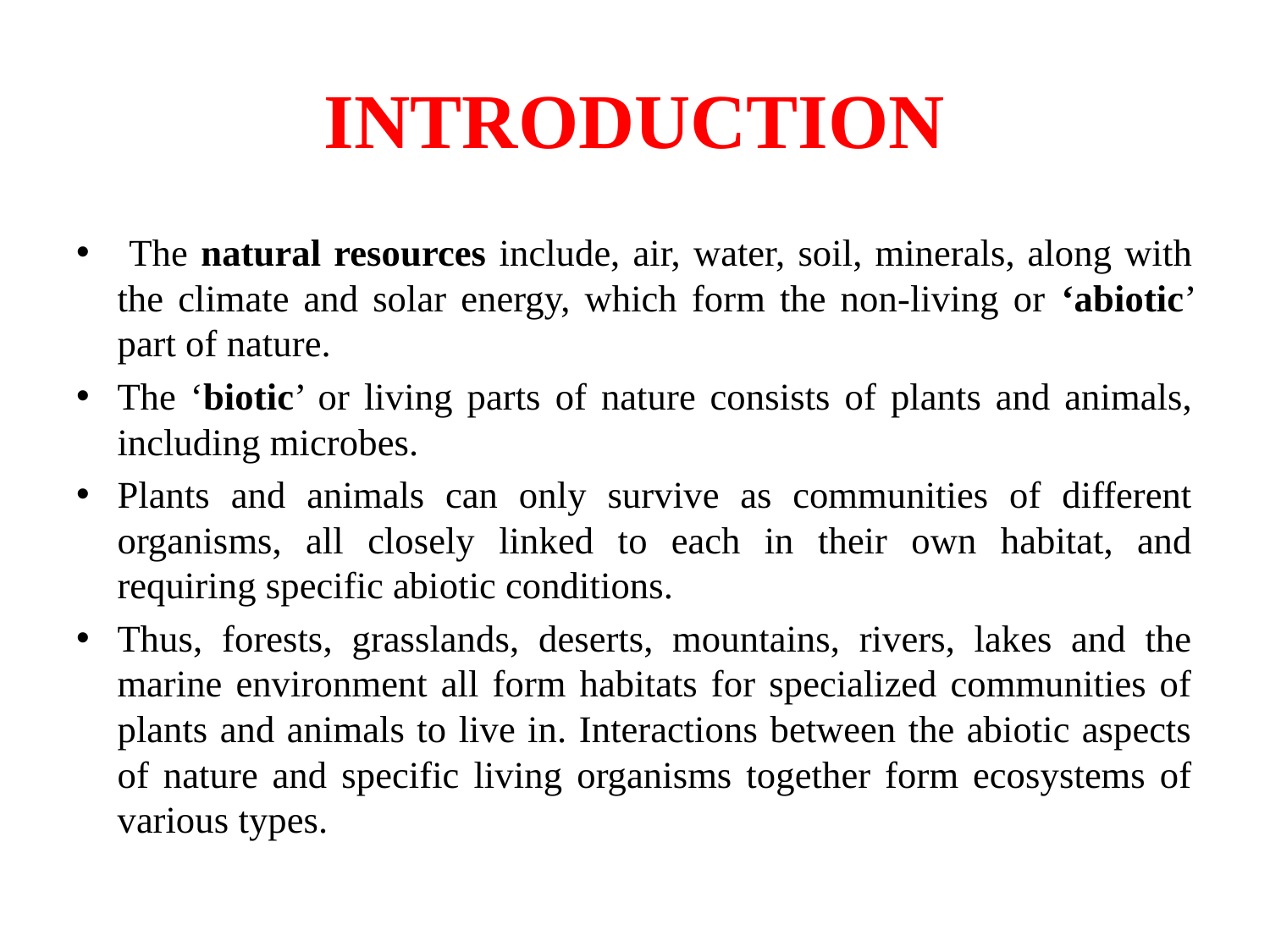

# INTRODUCTION
 The natural resources include, air, water, soil, minerals, along with the climate and solar energy, which form the non-living or ‘abiotic’ part of nature.
The ‘biotic’ or living parts of nature consists of plants and animals, including microbes.
Plants and animals can only survive as communities of different organisms, all closely linked to each in their own habitat, and requiring specific abiotic conditions.
Thus, forests, grasslands, deserts, mountains, rivers, lakes and the marine environment all form habitats for specialized communities of plants and animals to live in. Interactions between the abiotic aspects of nature and specific living organisms together form ecosystems of various types.